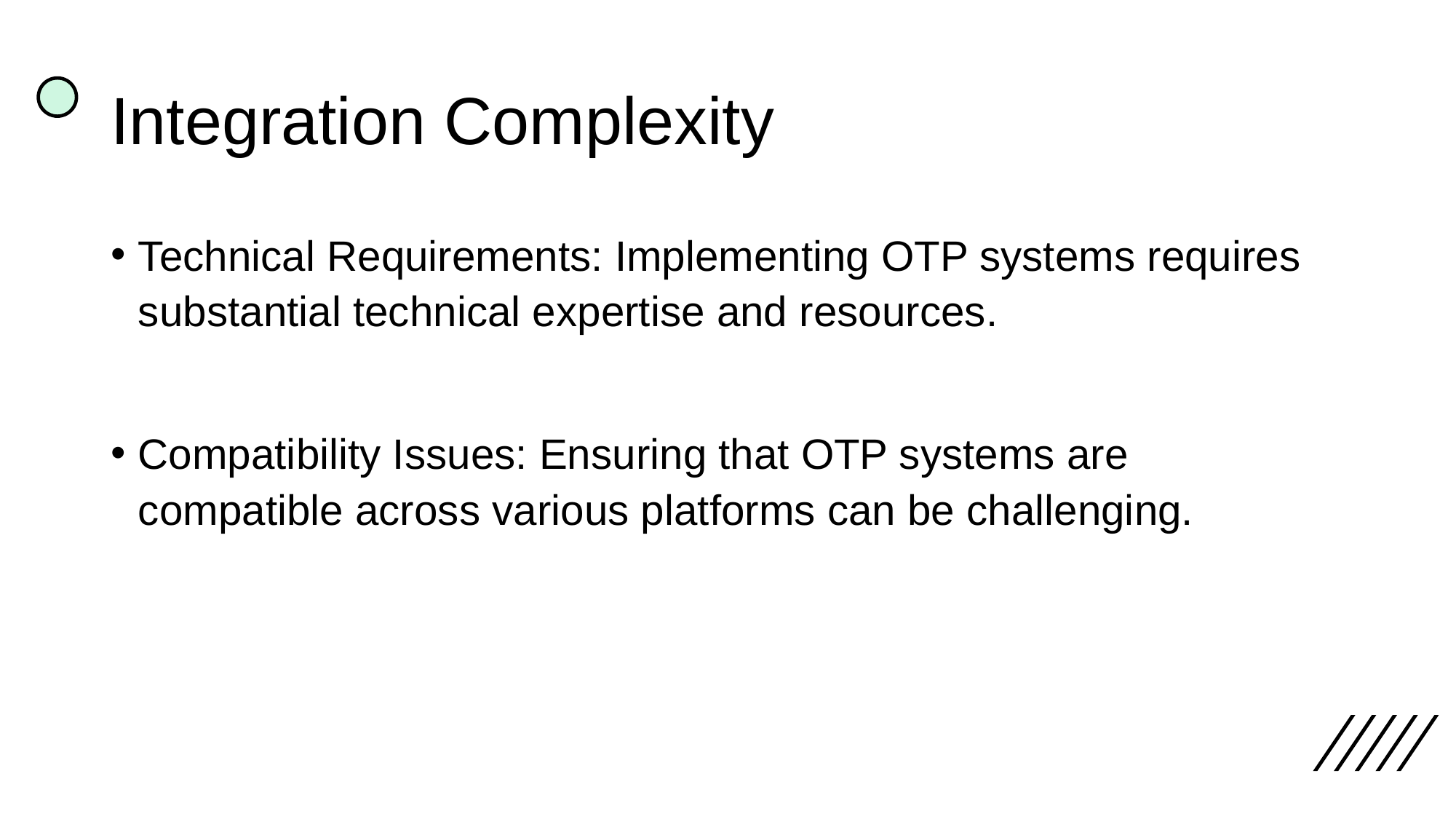

# Integration Complexity
Technical Requirements: Implementing OTP systems requires substantial technical expertise and resources.

Compatibility Issues: Ensuring that OTP systems are compatible across various platforms can be challenging.